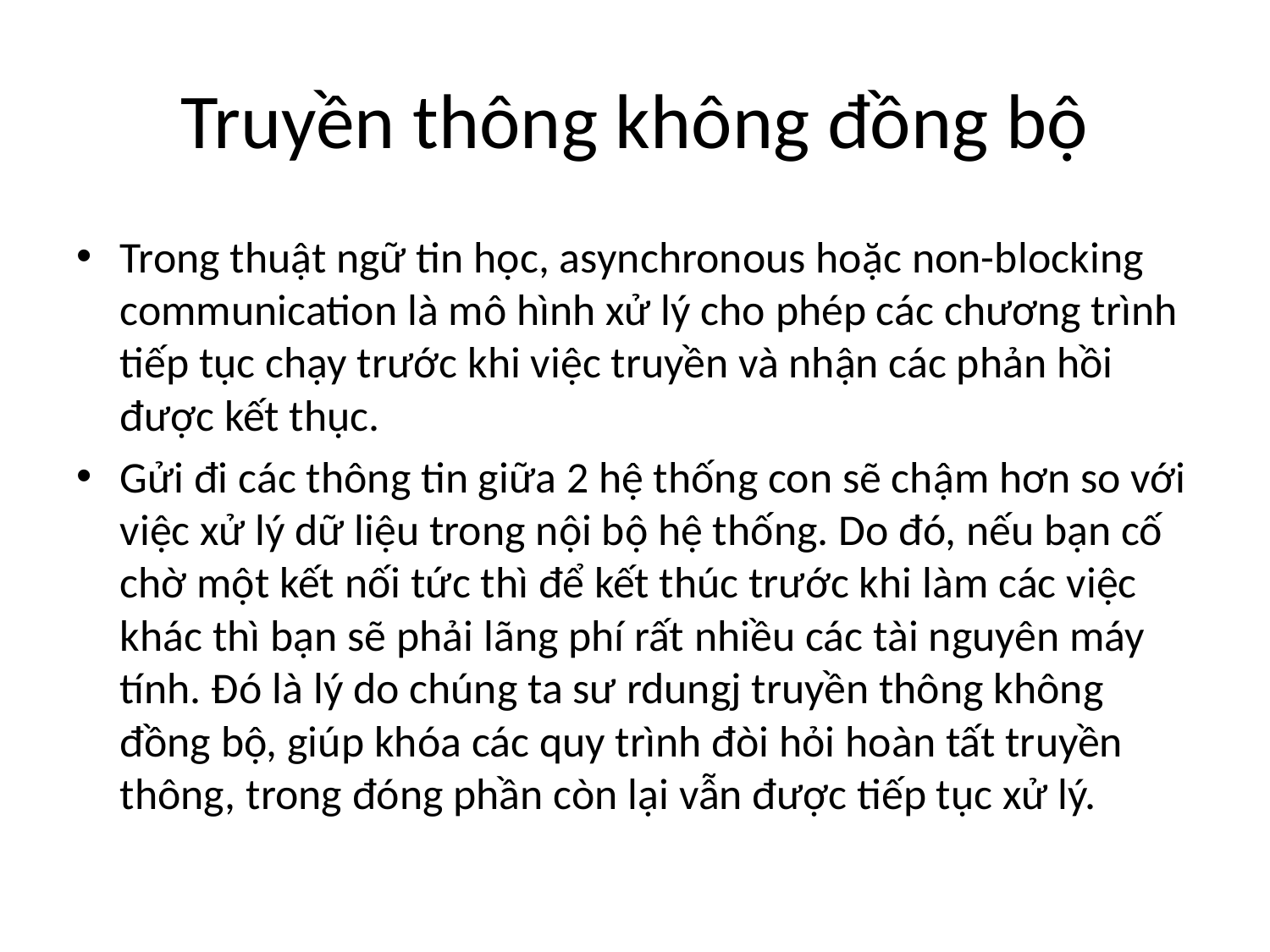

# Truyền thông không đồng bộ
Trong thuật ngữ tin học, asynchronous hoặc non-blocking communication là mô hình xử lý cho phép các chương trình tiếp tục chạy trước khi việc truyền và nhận các phản hồi được kết thục.
Gửi đi các thông tin giữa 2 hệ thống con sẽ chậm hơn so với việc xử lý dữ liệu trong nội bộ hệ thống. Do đó, nếu bạn cố chờ một kết nối tức thì để kết thúc trước khi làm các việc khác thì bạn sẽ phải lãng phí rất nhiều các tài nguyên máy tính. Đó là lý do chúng ta sư rdungj truyền thông không đồng bộ, giúp khóa các quy trình đòi hỏi hoàn tất truyền thông, trong đóng phần còn lại vẫn được tiếp tục xử lý.